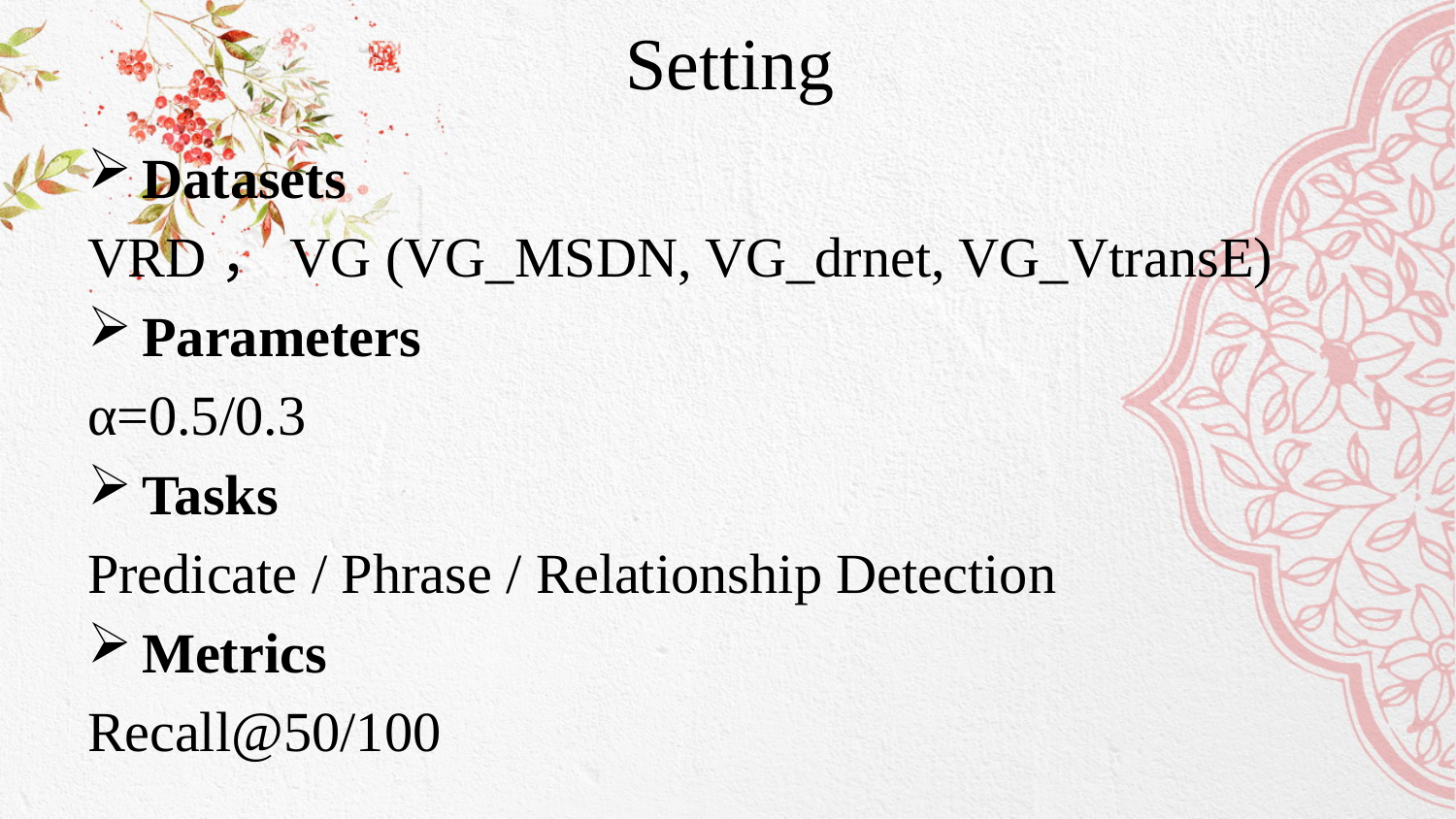

# Setting
Datasets
VRD，VG (VG_MSDN, VG_drnet, VG_VtransE)
Parameters
α=0.5/0.3
Tasks
Predicate / Phrase / Relationship Detection
Metrics
Recall@50/100